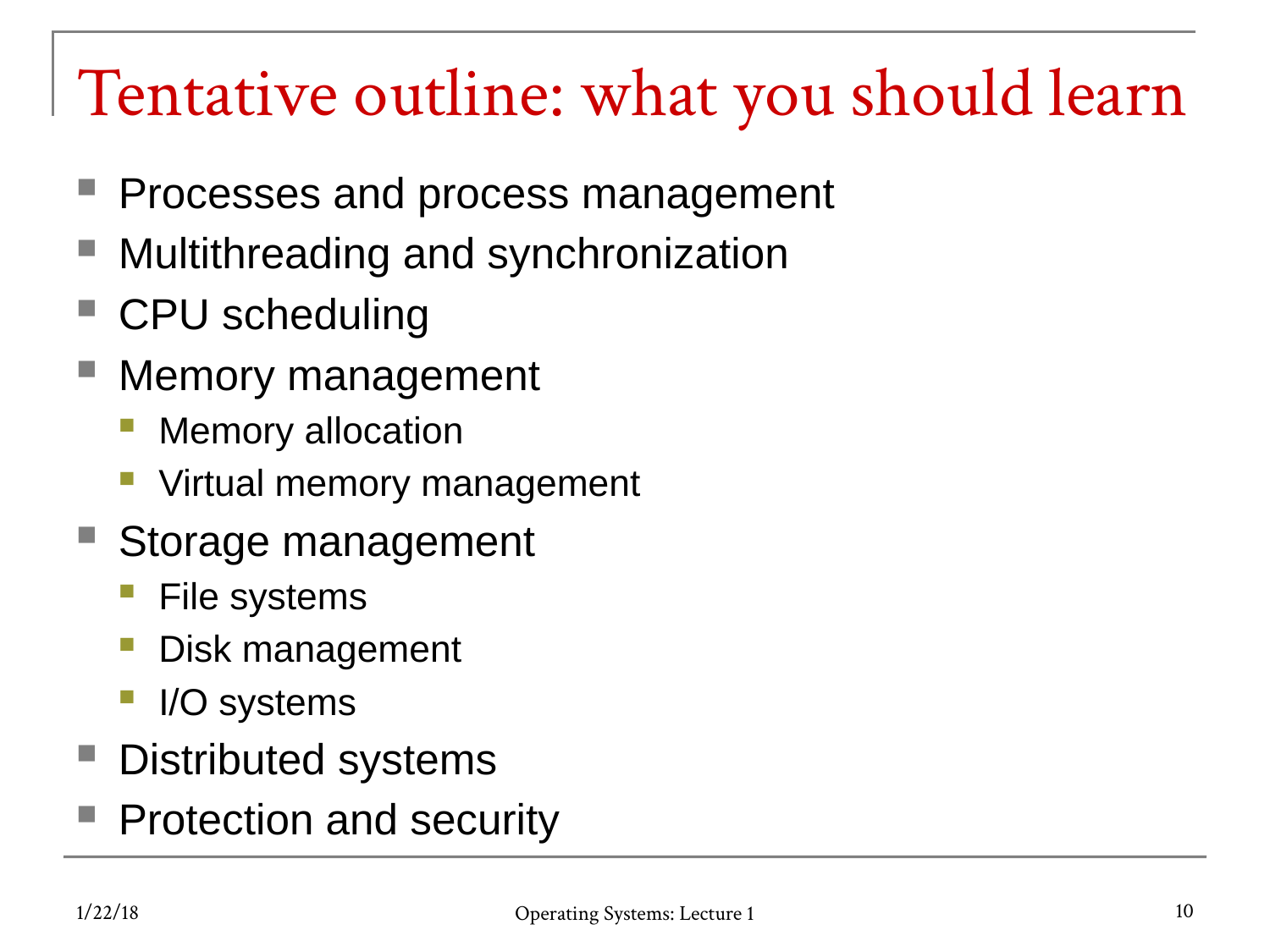

# Tentative outline: what you should learn
Processes and process management
Multithreading and synchronization
CPU scheduling
Memory management
Memory allocation
Virtual memory management
Storage management
File systems
Disk management
I/O systems
Distributed systems
Protection and security
1/22/18
10
Operating Systems: Lecture 1